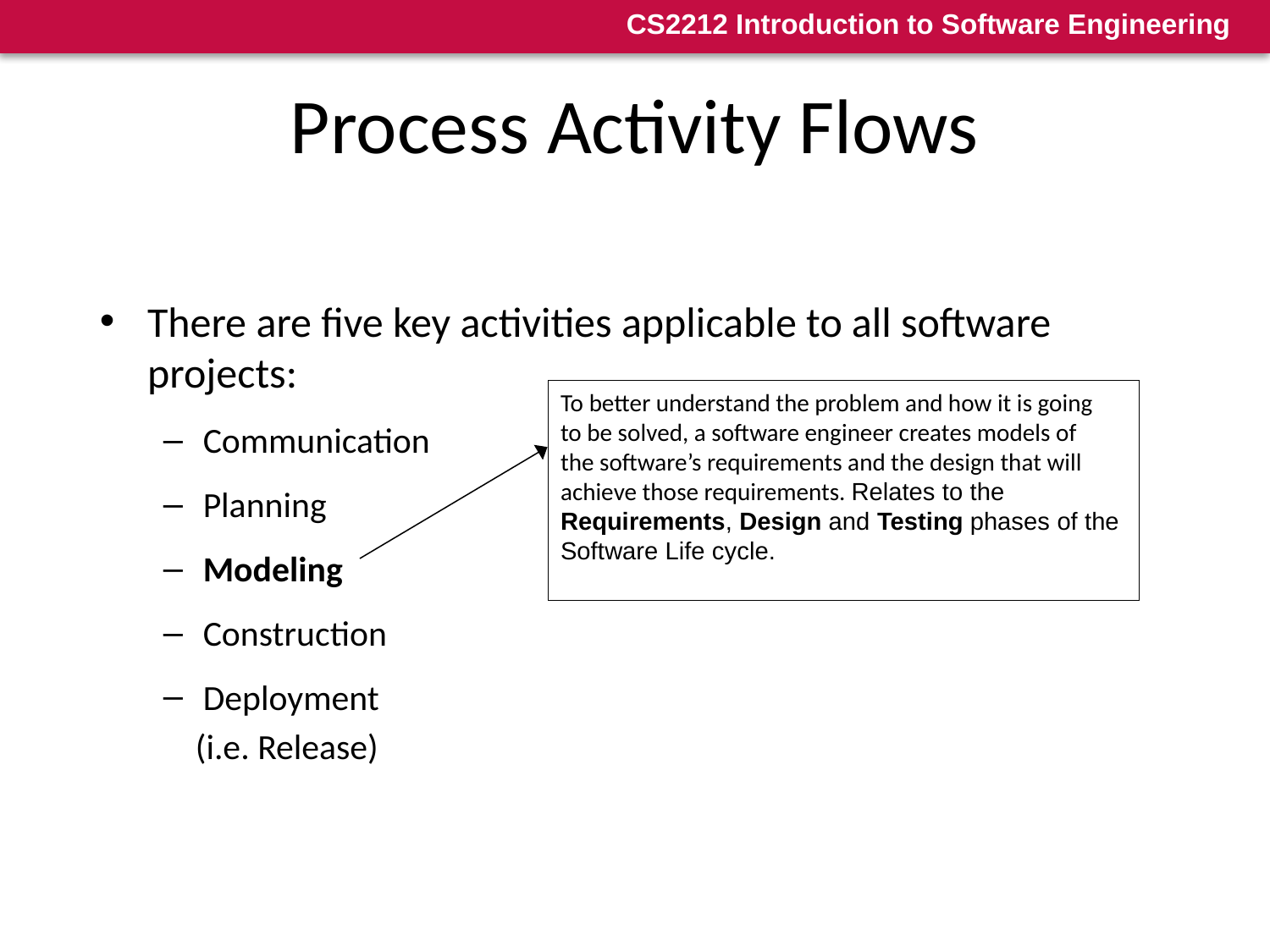

25
# Process Activity Flows
There are five key activities applicable to all software projects:
Communication
Planning
Modeling
Construction
Deployment
    (i.e. Release)

To better understand the problem and how it is going
to be solved, a software engineer creates models of
the software’s requirements and the design that will
achieve those requirements. Relates to the
Requirements, Design and Testing phases of the
Software Life cycle.